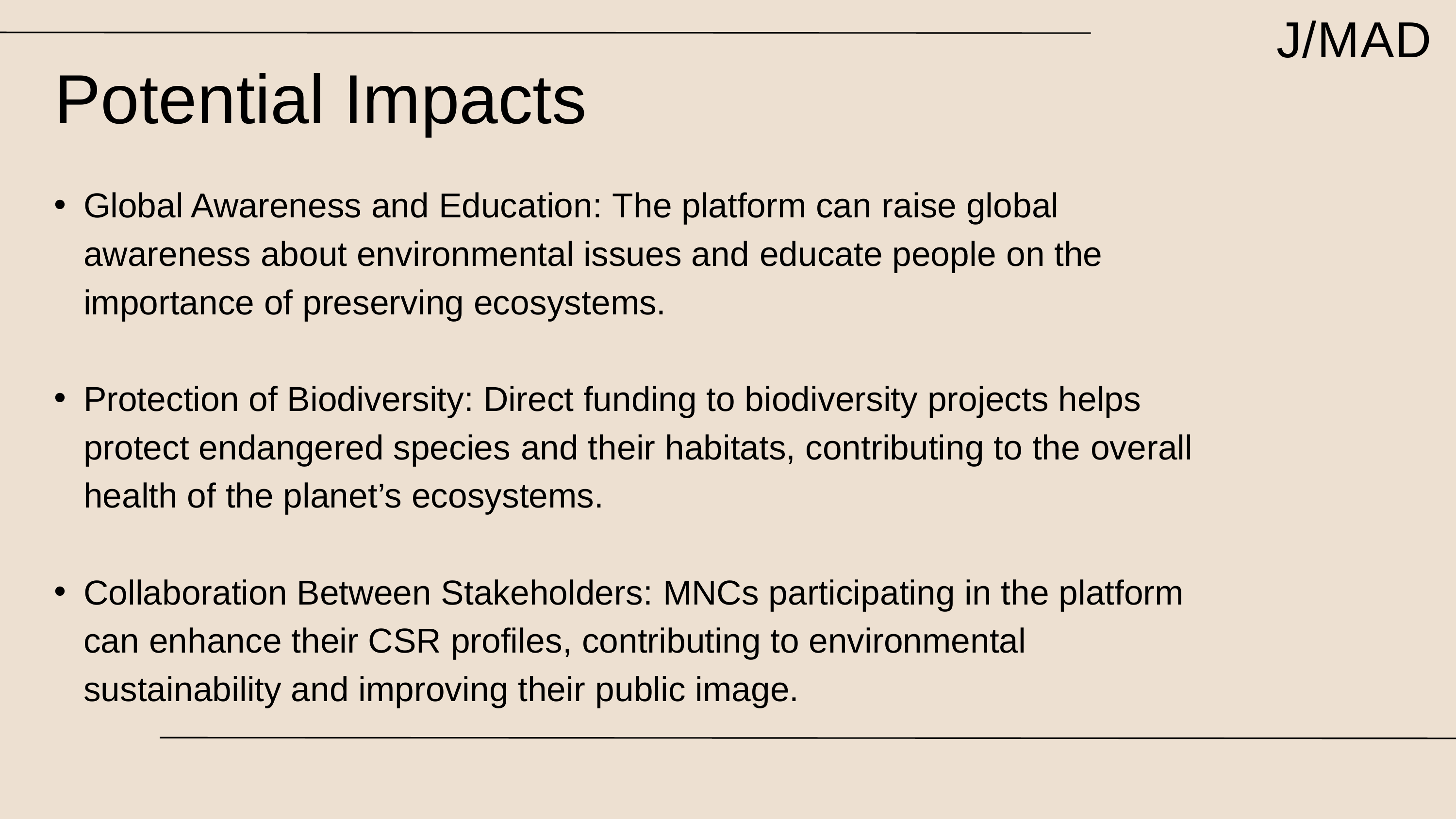

J/MAD

Potential Impacts
Global Awareness and Education: The platform can raise global awareness about environmental issues and educate people on the importance of preserving ecosystems.

Protection of Biodiversity: Direct funding to biodiversity projects helps protect endangered species and their habitats, contributing to the overall health of the planet’s ecosystems.

Collaboration Between Stakeholders: MNCs participating in the platform can enhance their CSR profiles, contributing to environmental sustainability and improving their public image.